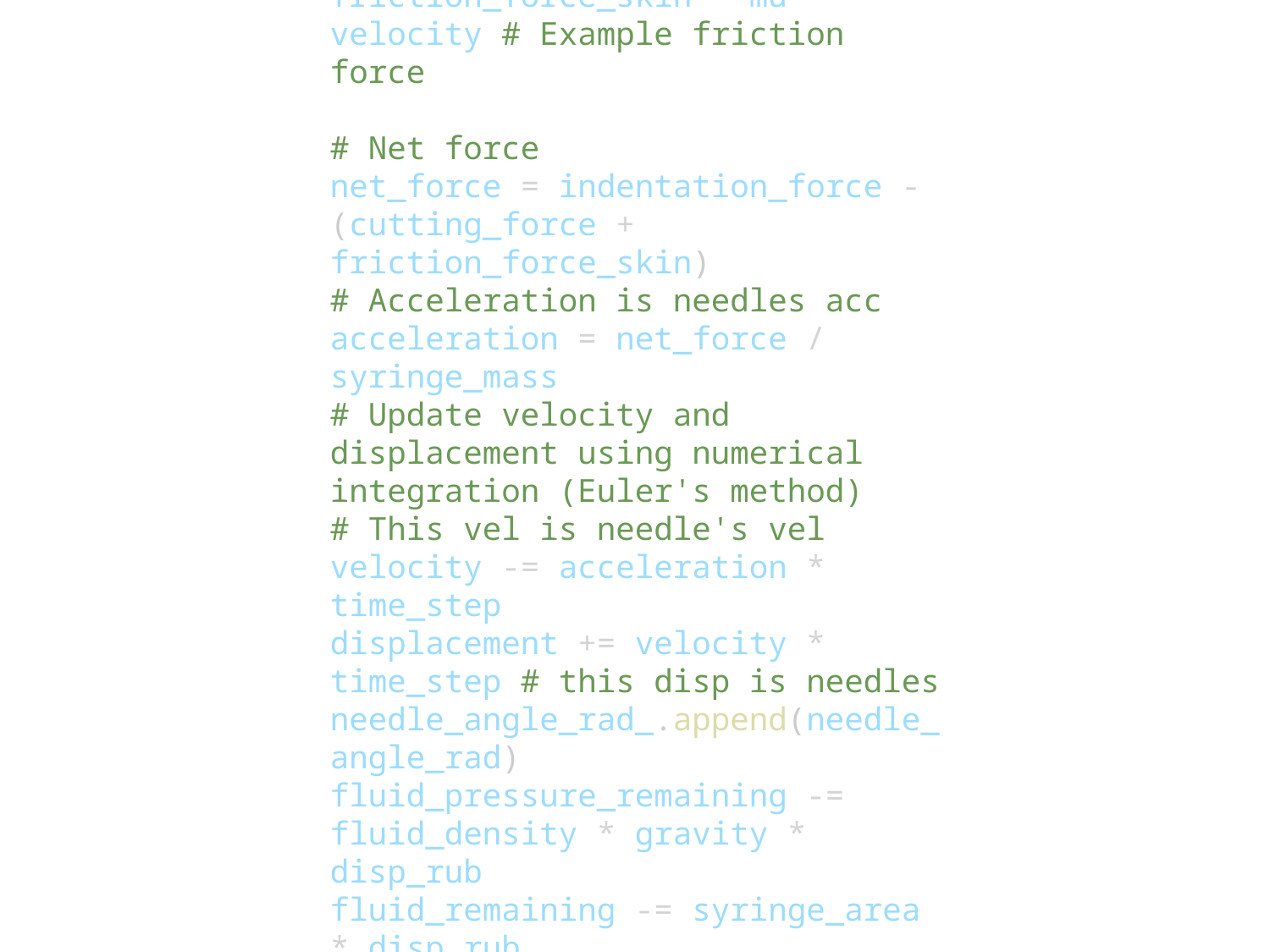

# Simulation loop
for time in time_points:
penetration_depths.append(displacement)
velocities.append(velocity)
vel_rubbs.append(vel_rubber)
disp_rubs.append(disp_rub)
fluid_force = fluid_pressure_remaining * syringe_area # Force due to fluid pressure
friction_force = friction_coefficient * vel_rubber # Friction force
gravity_force = syringe_mass * gravity # Force due to gravity
# Net force
net_syringe_force = external_force - fluid_force - friction_force + gravity_force
acc_rubber = net_syringe_force / rubber_mass
vel_rubber -= acc_rubber * time_step
disp_rub += vel_rubber * time_step
# Modified skin resistance based on humidity and temperature
skin_resistance = base_skin_resistance * humidity * temperature_factor # approximate: for more accurate results use Ogden material model
needle_angle_rad = np.arccos(bending_force_max / net_syringe_force)
bending_force_avg = gravity_force * np.cos(needle_angle_rad)
# Calculate friction coefficient
mu = calculate_friction_coefficient(tissue_coeficient_friction, needle_diameter)
indentation_force = net_syringe_force
cutting_force = skin_resistance * 3.14 * (needle_diameter**2) # Needle perimeter
friction_force_skin = mu * velocity # Example friction force
# Net force
net_force = indentation_force - (cutting_force + friction_force_skin)
# Acceleration is needles acc
acceleration = net_force / syringe_mass
# Update velocity and displacement using numerical integration (Euler's method)
# This vel is needle's vel
velocity -= acceleration * time_step
displacement += velocity * time_step # this disp is needles
needle_angle_rad_.append(needle_angle_rad)
fluid_pressure_remaining -= fluid_density * gravity * disp_rub
fluid_remaining -= syringe_area * disp_rub
if injection_type == "Intramuscular":
max_needle_penetration = 0.03
if injection_type == "Subcutaneous":
max_needle_penetration = 0.02
elif injection_type == "Intradermal":
max_needle_penetration = 0.003
if abs(displacement) >= max_needle_penetration or fluid_remaining <= 0 or abs(disp_rub) >= needle_length:
velocity = 0 # Needle has stopped, set velocity to zero
vel_rubber = 0
acceleration = 0
acc_rubber = 0
fluid_remaining = 0
fluid_pressure_remaining = 0
disp_rub = - needle_length
displacement = -max_needle_penetration
# Store data for plotting
if net_force <=0:
velocity = 0 # Needle has stopped, set velocity to zero
vel_rubber = 0
acceleration = 0
acc_rubber = 0
fluid_remaining = 0
fluid_pressure_remaining = 0
disp_rub = 0
displacement = 0
# print(fluid_pressure_remaining)
fluid_mass = fluid_density * fluid_remaining
return time_points, penetration_depths, velocities, needle_angle_rad_, vel_rubbs, disp_rubs